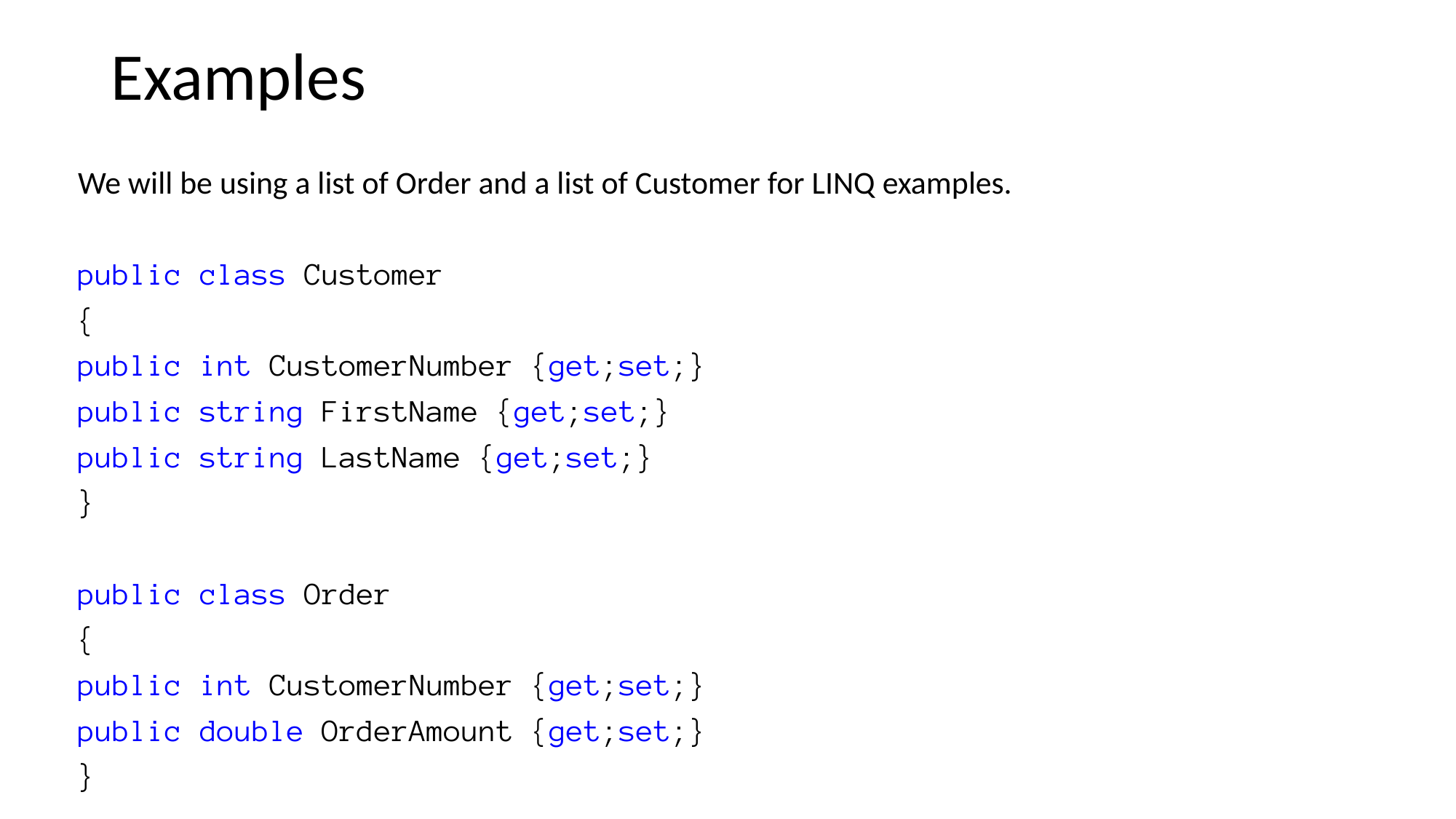

# Examples
We will be using a list of Order and a list of Customer for LINQ examples.

public class Customer
{
public int CustomerNumber {get;set;}
public string FirstName {get;set;}
public string LastName {get;set;}
}

public class Order
{
public int CustomerNumber {get;set;}
public double OrderAmount {get;set;}
}